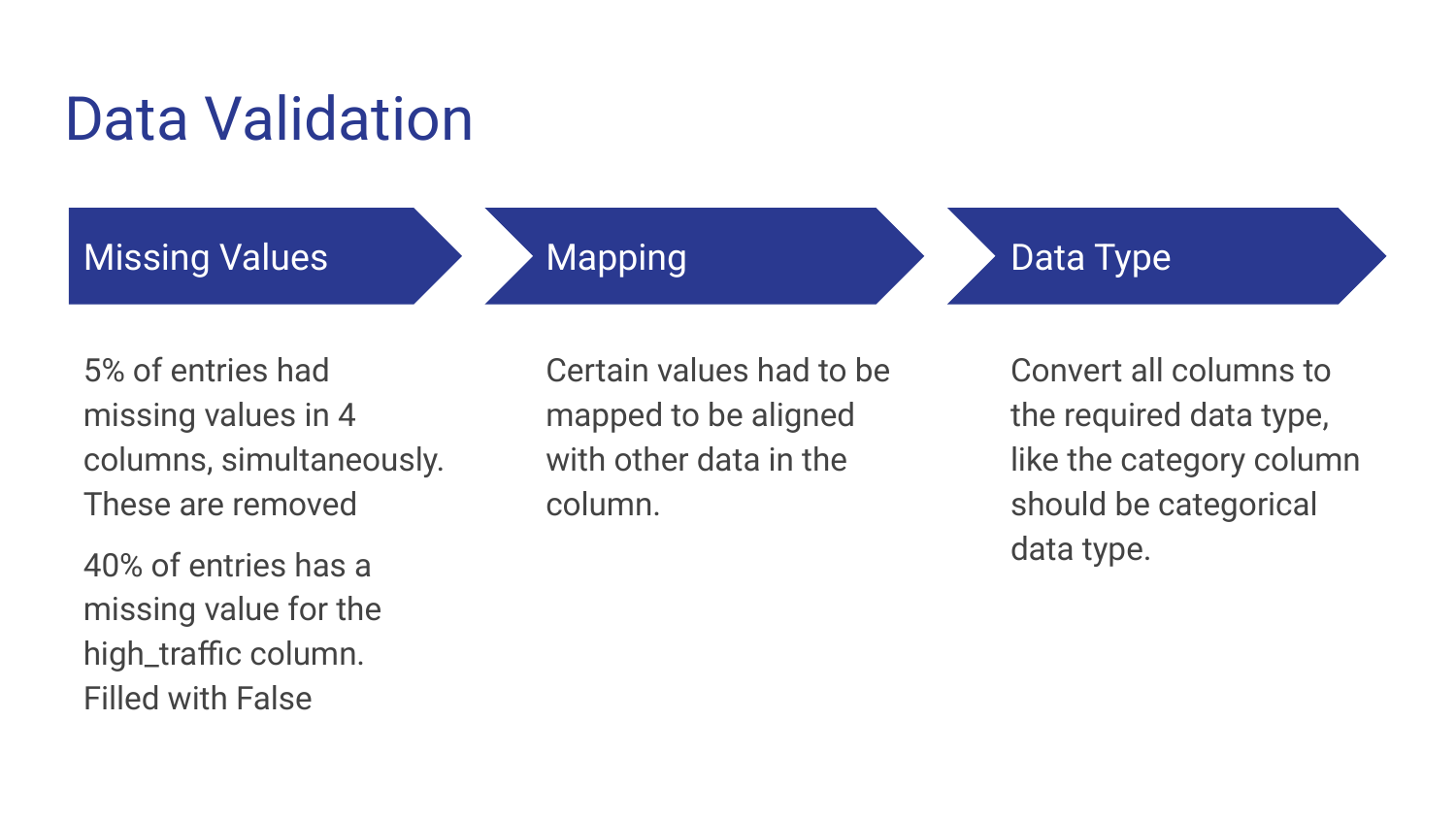

# Data Validation

Missing Values
Mapping
Data Type
5% of entries had missing values in 4 columns, simultaneously. These are removed
40% of entries has a missing value for the high_traffic column. Filled with False
Certain values had to be mapped to be aligned with other data in the column.
Convert all columns to the required data type, like the category column should be categorical data type.